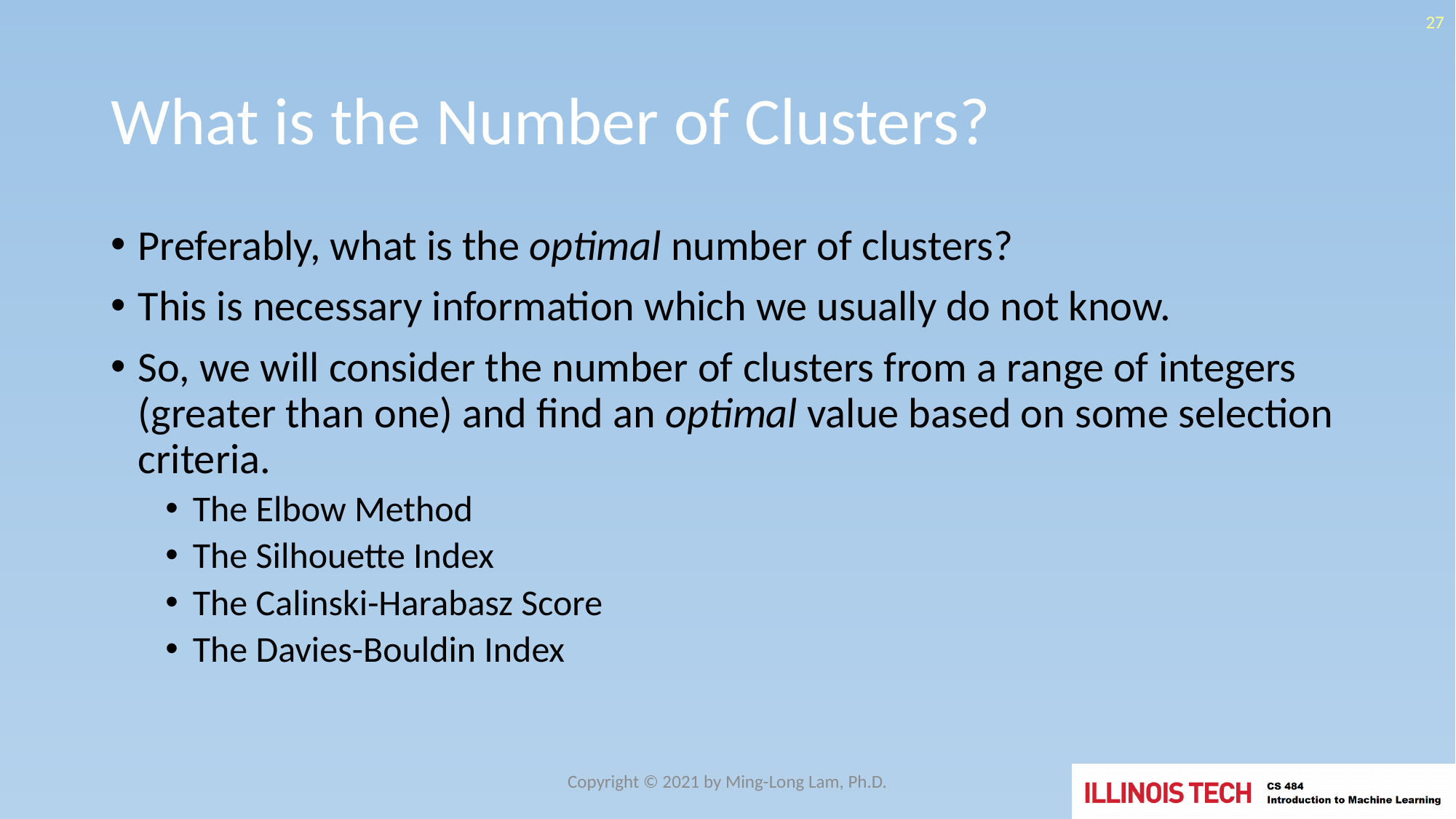

27
# What is the Number of Clusters?
Preferably, what is the optimal number of clusters?
This is necessary information which we usually do not know.
So, we will consider the number of clusters from a range of integers (greater than one) and find an optimal value based on some selection criteria.
The Elbow Method
The Silhouette Index
The Calinski-Harabasz Score
The Davies-Bouldin Index
Copyright © 2021 by Ming-Long Lam, Ph.D.